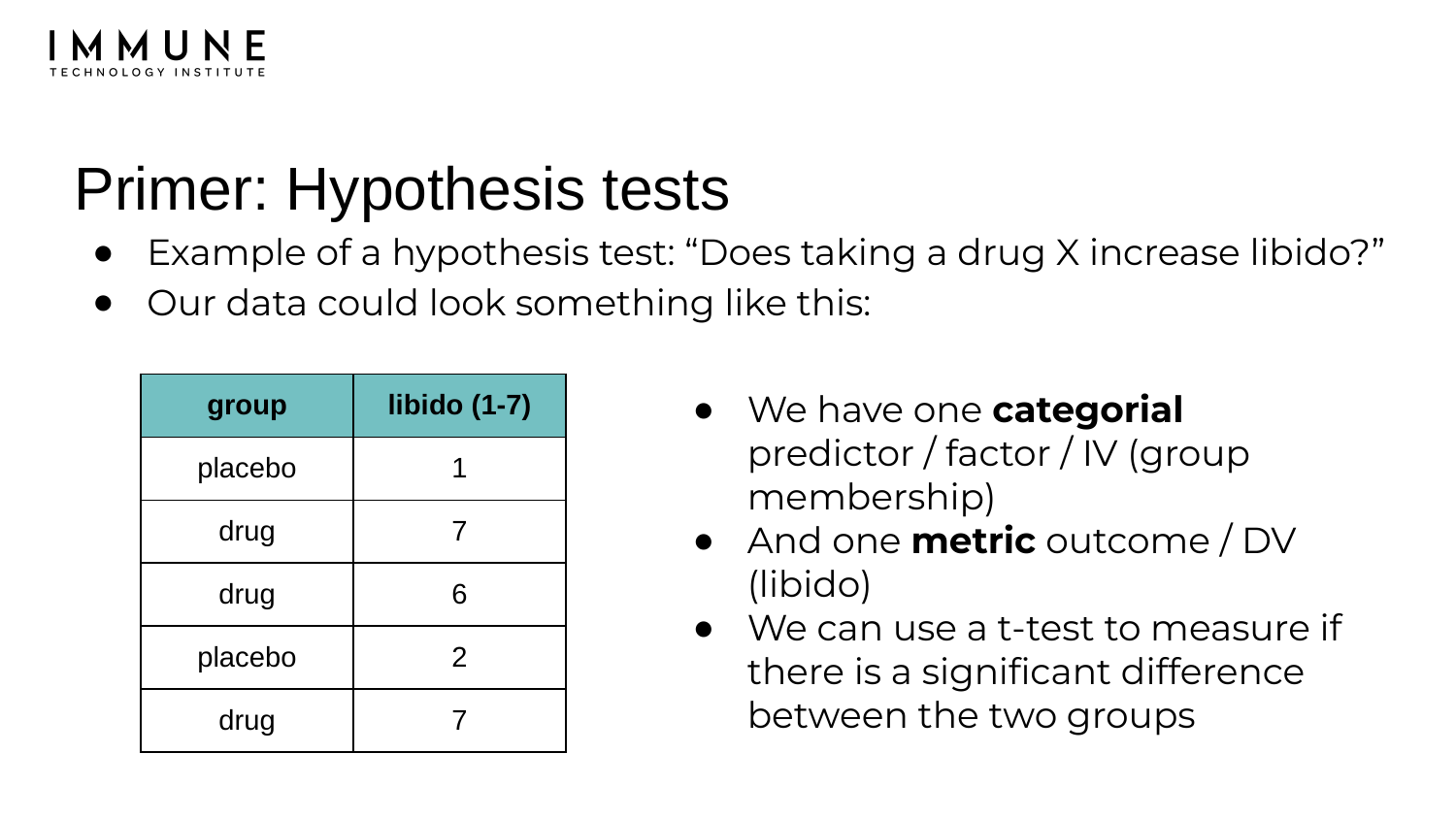

# Primer: Hypothesis tests
Example of a hypothesis test: “Does taking a drug X increase libido?”
Our data could look something like this:
We have one categorial predictor / factor / IV (group membership)
And one metric outcome / DV (libido)
We can use a t-test to measure if there is a significant difference between the two groups
| group | libido (1-7) |
| --- | --- |
| placebo | 1 |
| drug | 7 |
| drug | 6 |
| placebo | 2 |
| drug | 7 |